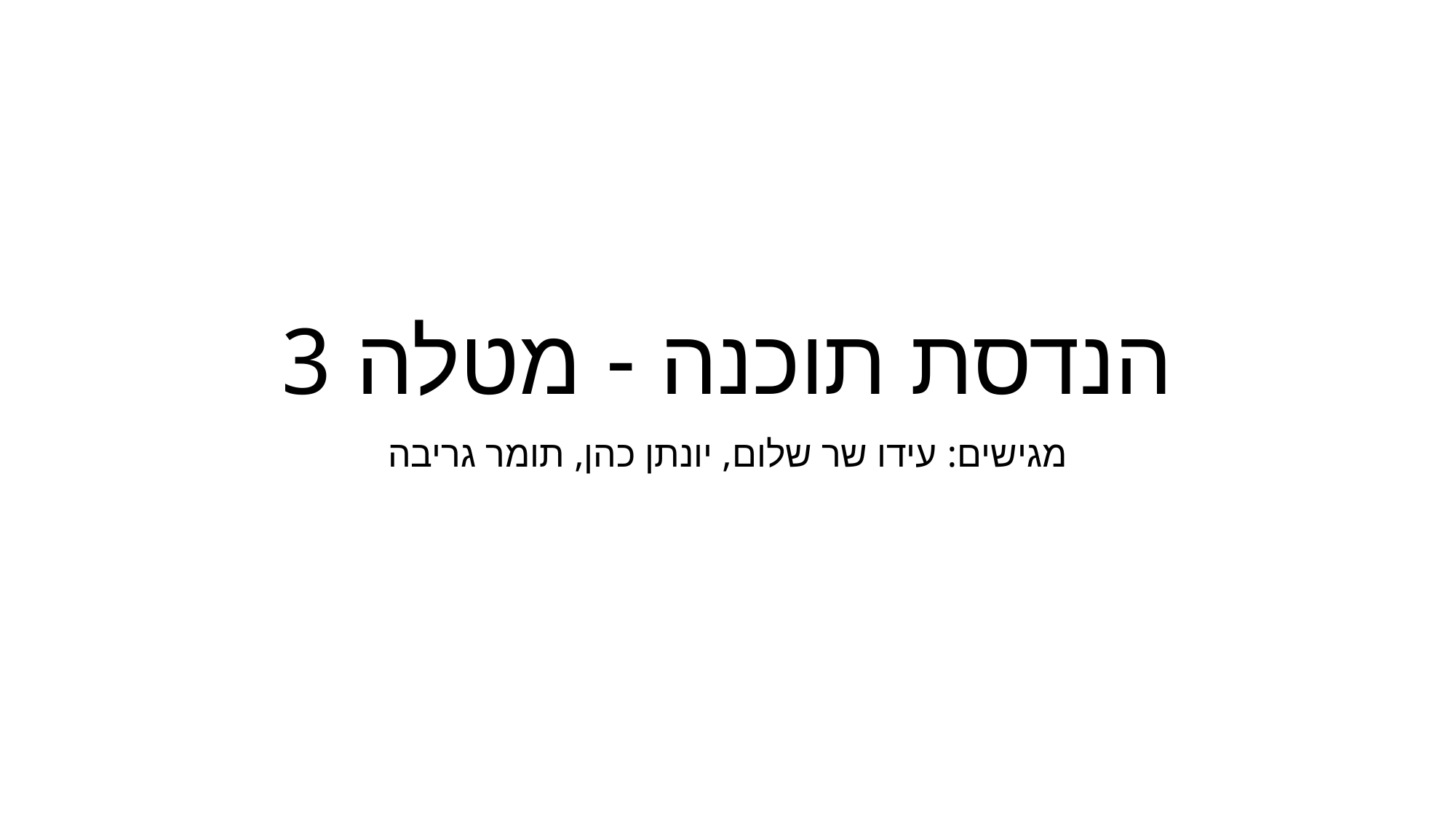

# הנדסת תוכנה - מטלה 3
מגישים: עידו שר שלום, יונתן כהן, תומר גריבה